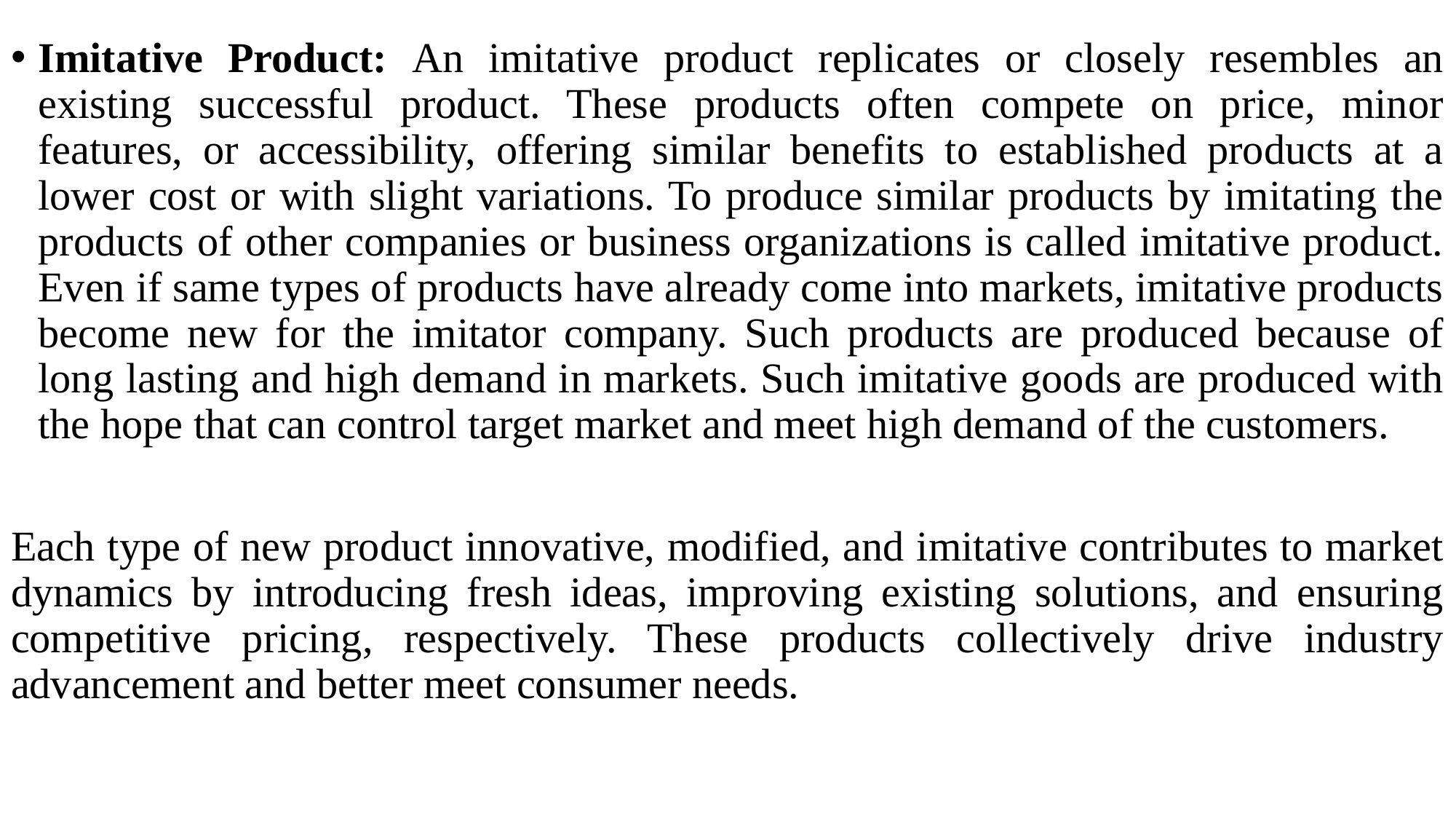

Imitative Product: An imitative product replicates or closely resembles an existing successful product. These products often compete on price, minor features, or accessibility, offering similar benefits to established products at a lower cost or with slight variations. To produce similar products by imitating the products of other companies or business organizations is called imitative product. Even if same types of products have already come into markets, imitative products become new for the imitator company. Such products are produced because of long lasting and high demand in markets. Such imitative goods are produced with the hope that can control target market and meet high demand of the customers.

Each type of new product innovative, modified, and imitative contributes to market dynamics by introducing fresh ideas, improving existing solutions, and ensuring competitive pricing, respectively. These products collectively drive industry advancement and better meet consumer needs.